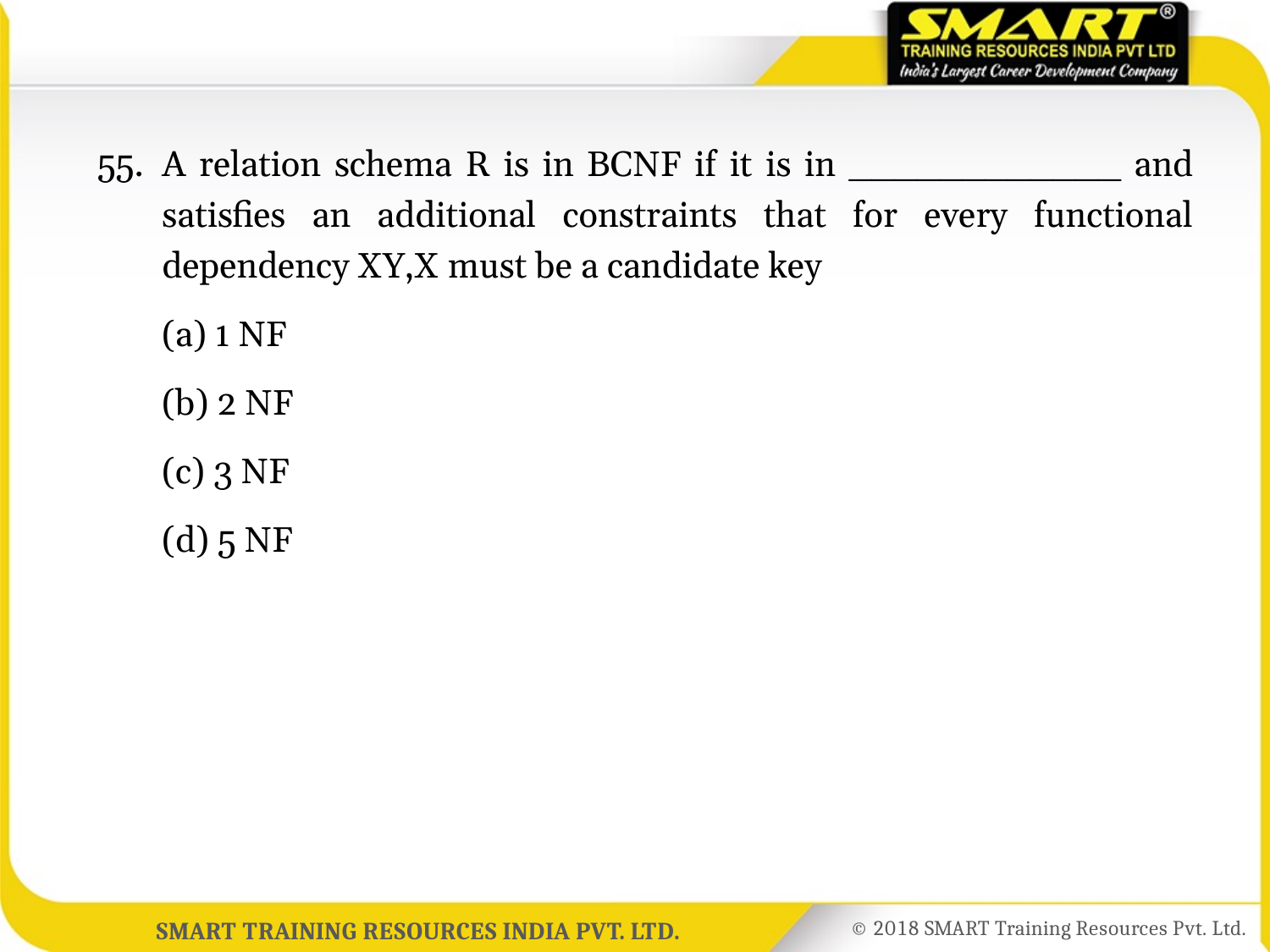

55.	A relation schema R is in BCNF if it is in ____________ and satisfies an additional constraints that for every functional dependency XY,X must be a candidate key
	(a) 1 NF
	(b) 2 NF
	(c) 3 NF
	(d) 5 NF